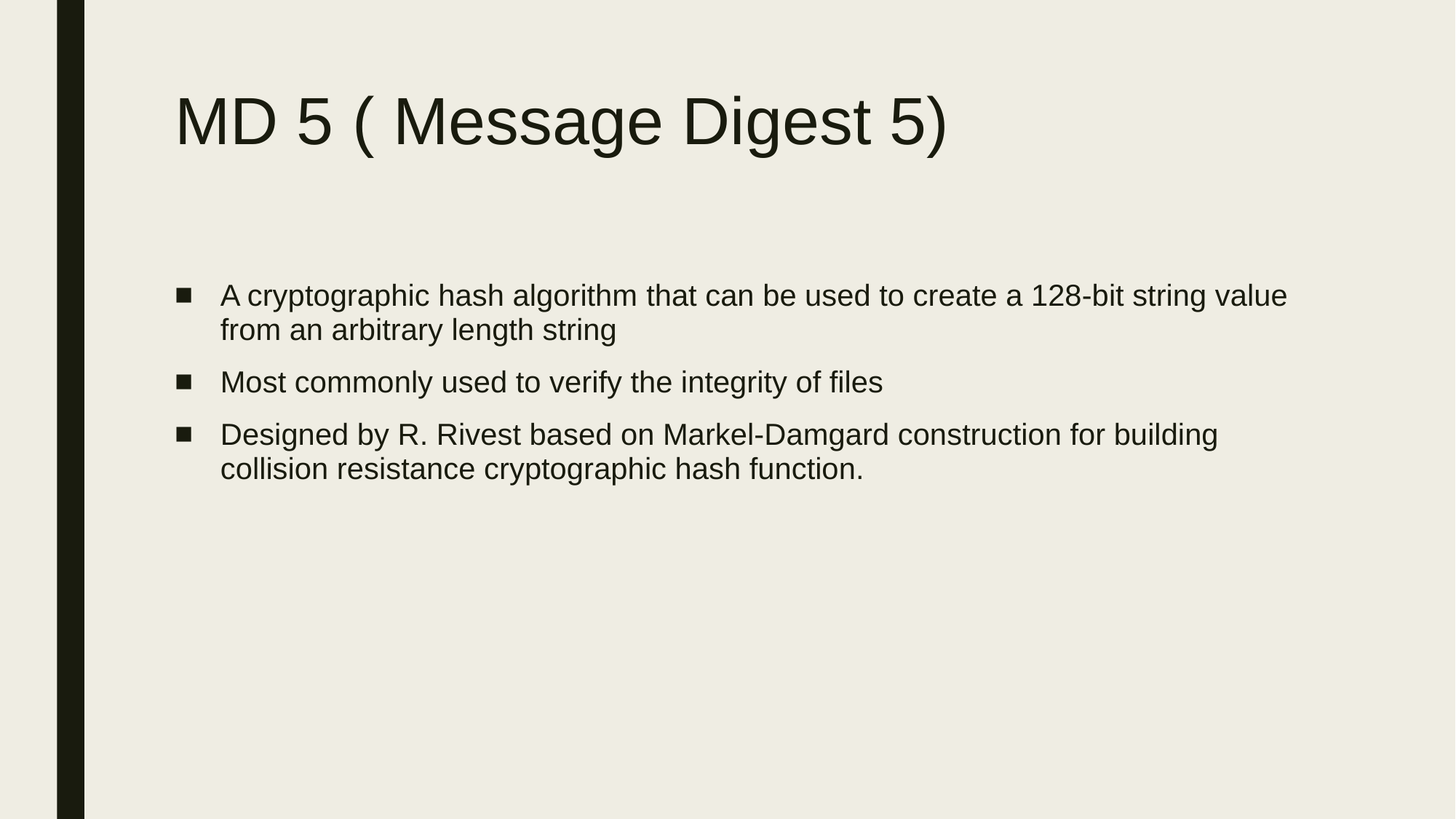

# MD 5 ( Message Digest 5)
A cryptographic hash algorithm that can be used to create a 128-bit string value from an arbitrary length string
Most commonly used to verify the integrity of files
Designed by R. Rivest based on Markel-Damgard construction for building collision resistance cryptographic hash function.